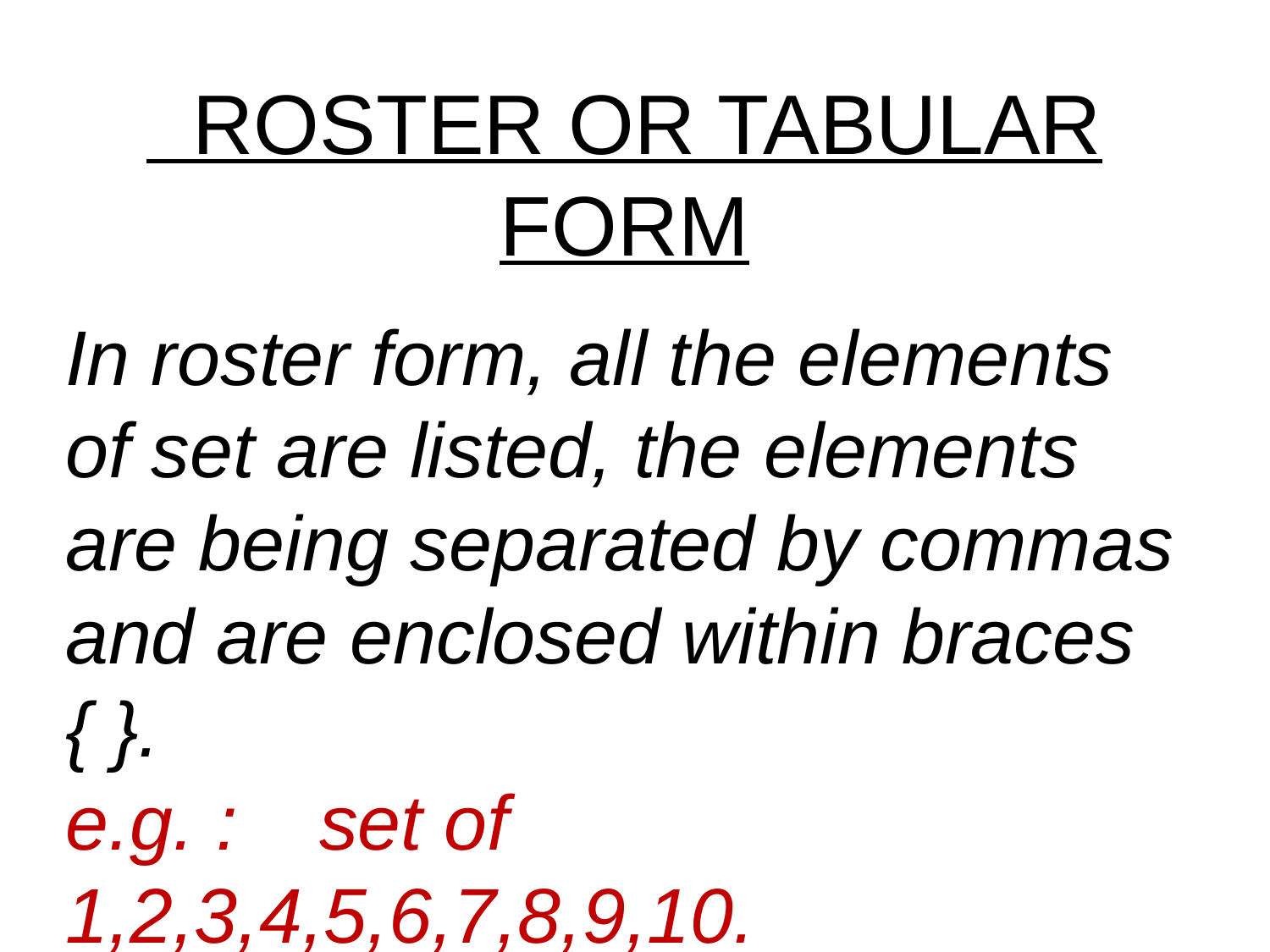

ROSTER OR TABULAR FORM
In roster form, all the elements of set are listed, the elements are being separated by commas and are enclosed within braces  { }.
e.g. : 	set of 1,2,3,4,5,6,7,8,9,10.
	 		{1,2,3,4,5,6,7,8,9,10}